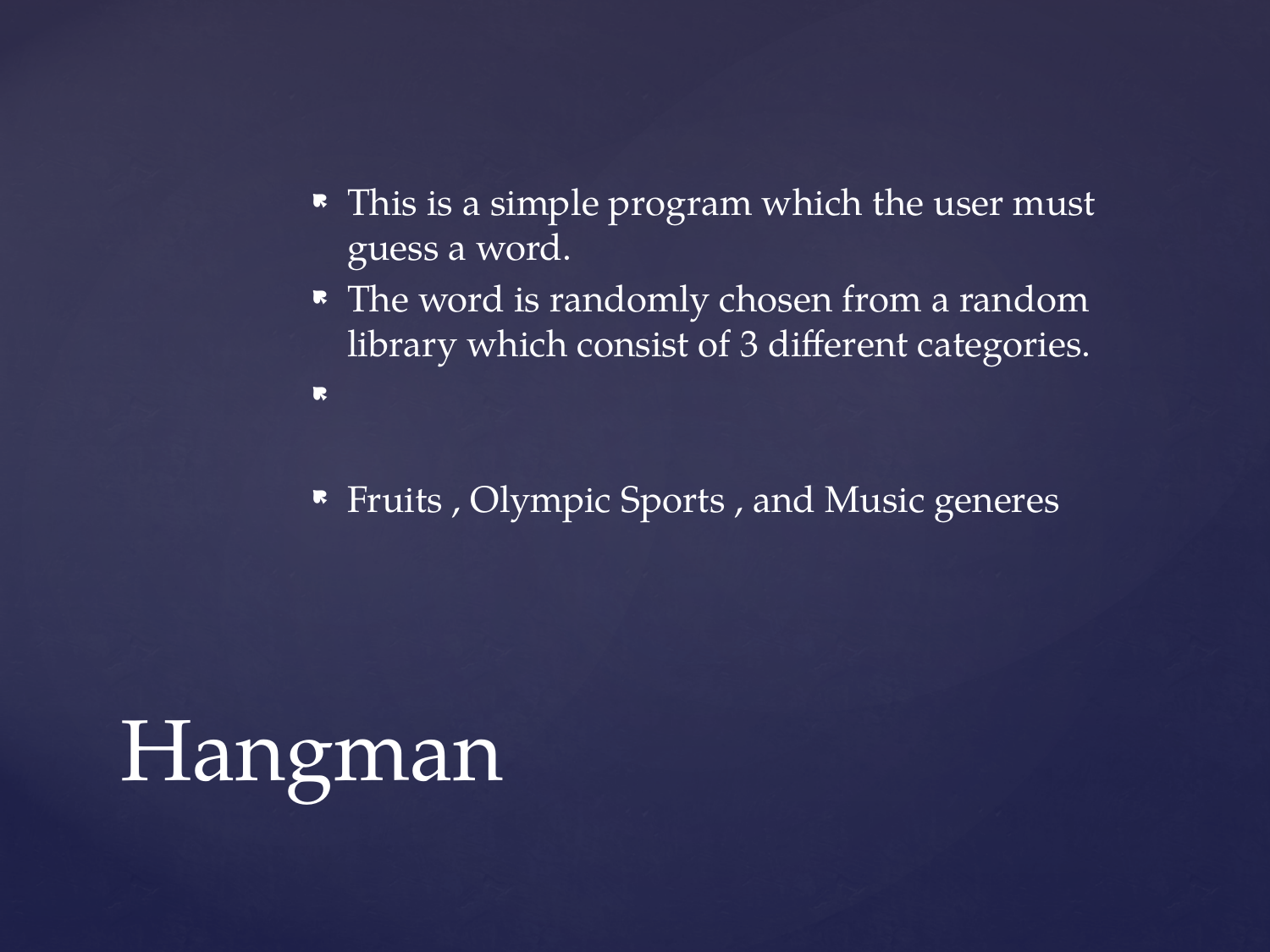

This is a simple program which the user must guess a word.
The word is randomly chosen from a random library which consist of 3 different categories.

Fruits , Olympic Sports , and Music generes
# Hangman